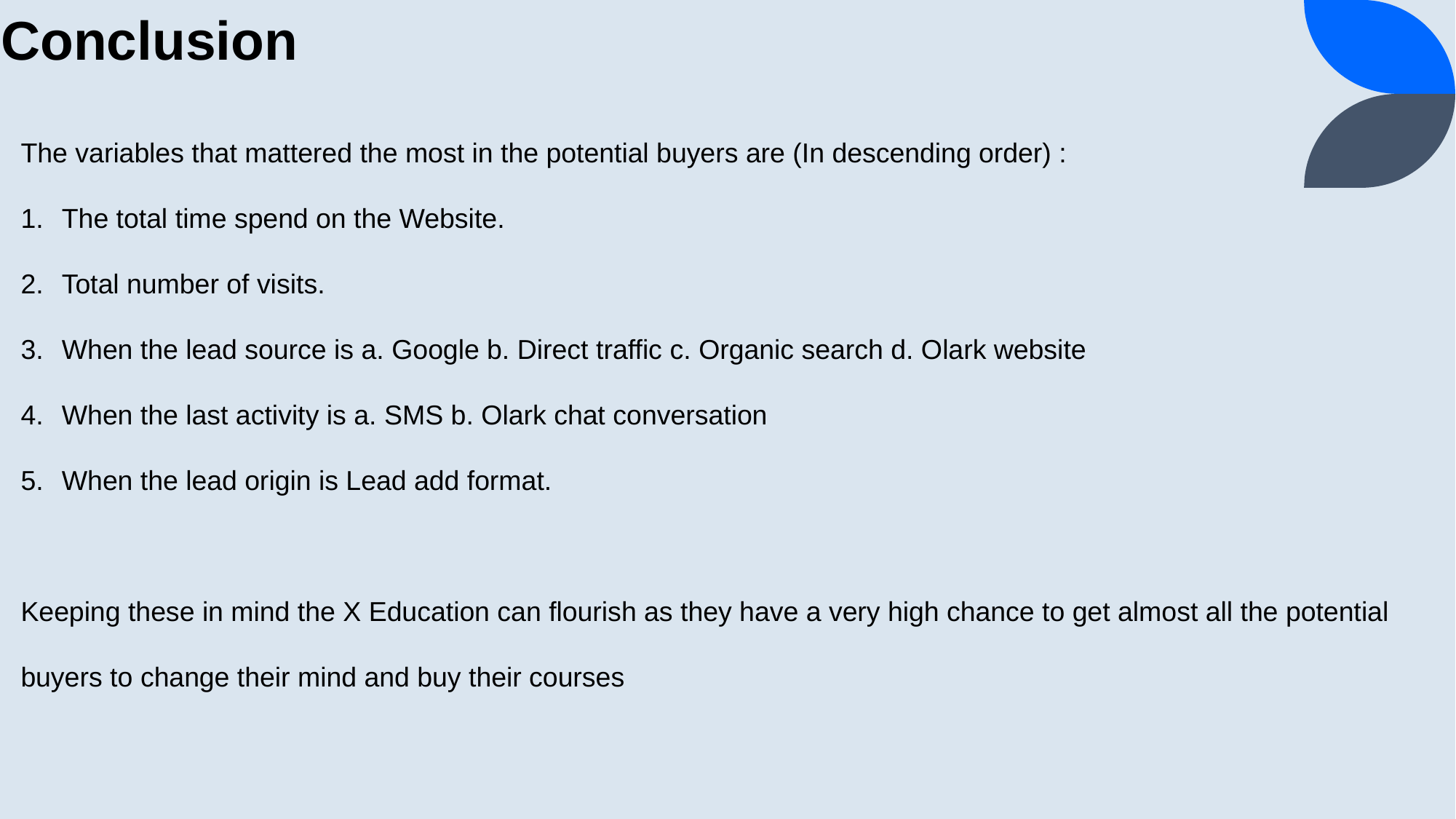

# Conclusion
The variables that mattered the most in the potential buyers are (In descending order) :
The total time spend on the Website.
Total number of visits.
When the lead source is a. Google b. Direct traffic c. Organic search d. Olark website
When the last activity is a. SMS b. Olark chat conversation
When the lead origin is Lead add format.

Keeping these in mind the X Education can flourish as they have a very high chance to get almost all the potential buyers to change their mind and buy their courses